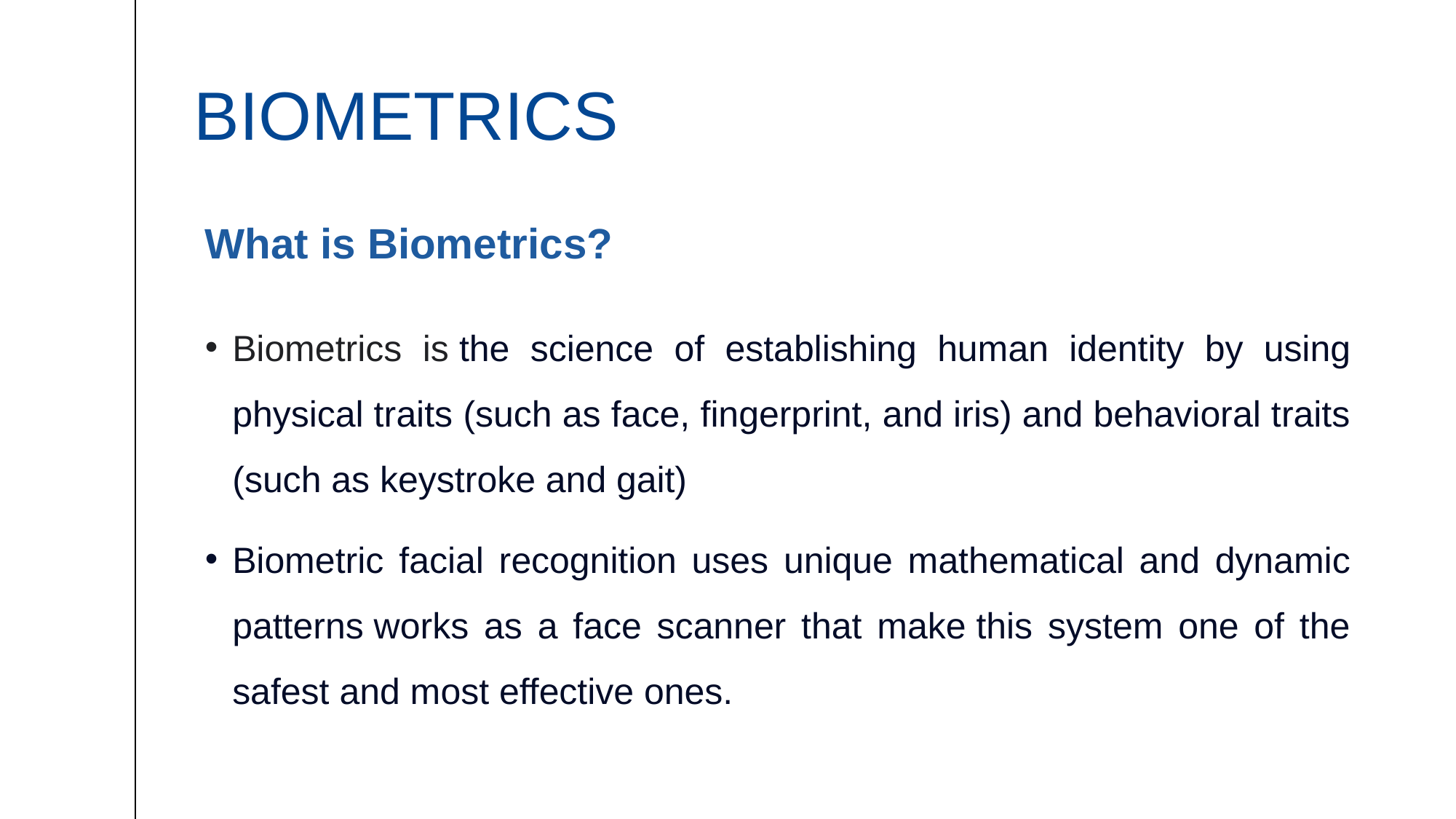

# Biometrics
What is Biometrics?
Biometrics is the science of establishing human identity by using physical traits (such as face, fingerprint, and iris) and behavioral traits (such as keystroke and gait)
Biometric facial recognition uses unique mathematical and dynamic patterns works as a face scanner that make this system one of the safest and most effective ones.